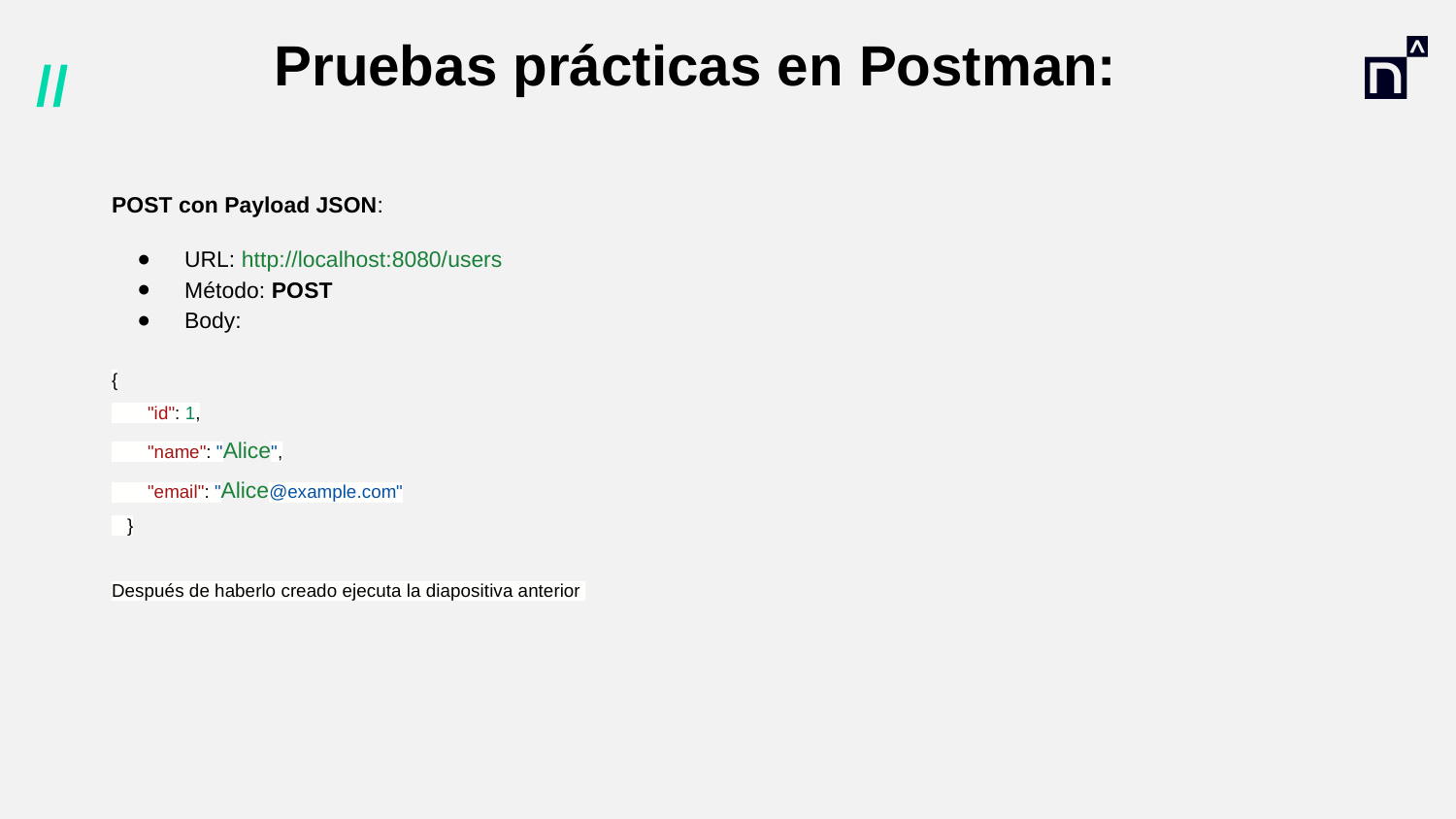

# Pruebas prácticas en Postman:

POST con Payload JSON:
URL: http://localhost:8080/users
Método: POST
Body:
{
       "id": 1,
       "name": "Alice",
       "email": "Alice@example.com"
   }
Después de haberlo creado ejecuta la diapositiva anterior